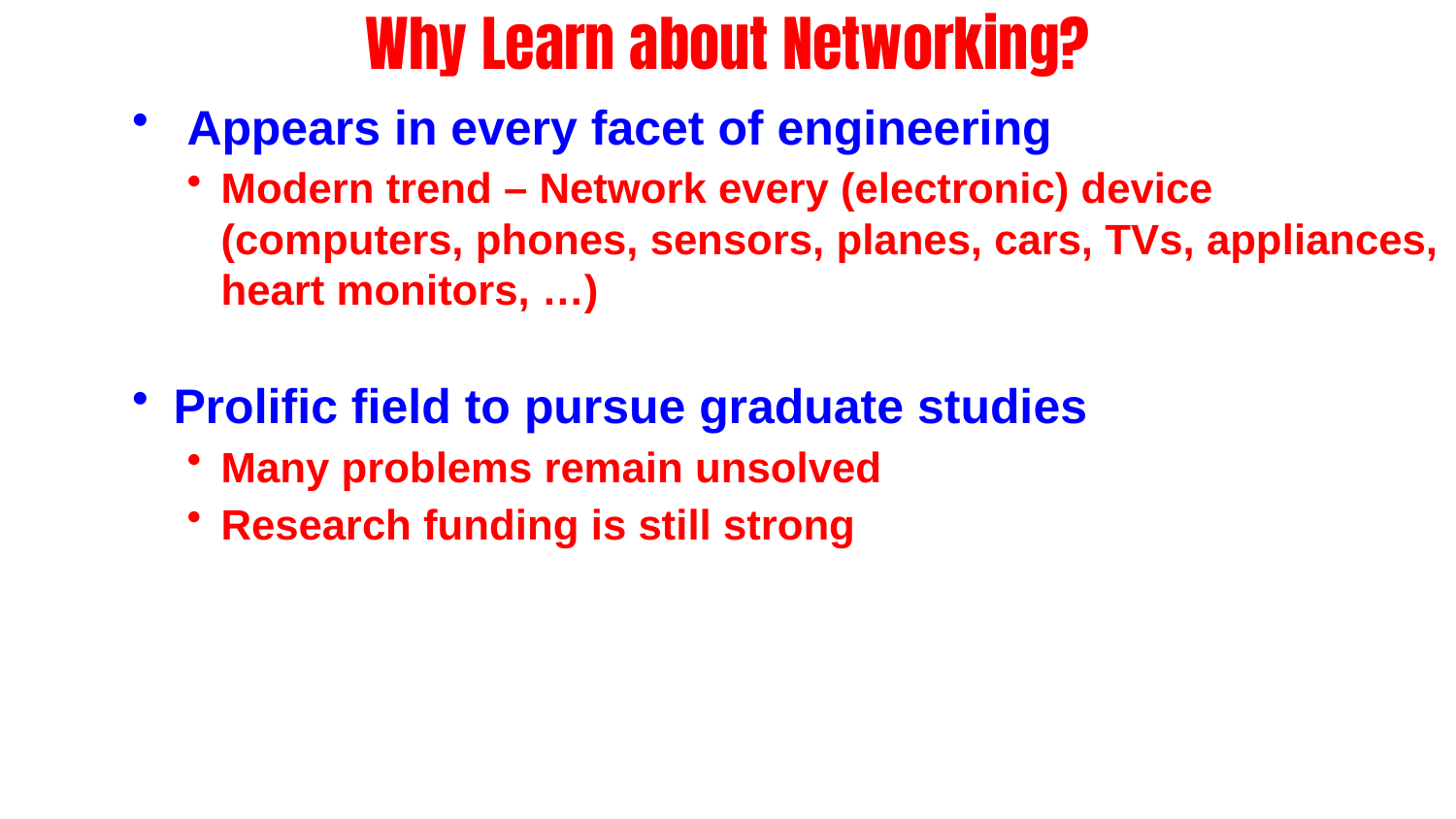

# Why Learn about Networking?
4
Appears in every facet of engineering
Modern trend – Network every (electronic) device (computers, phones, sensors, planes, cars, TVs, appliances, heart monitors, …)

Prolific field to pursue graduate studies
Many problems remain unsolved
Research funding is still strong